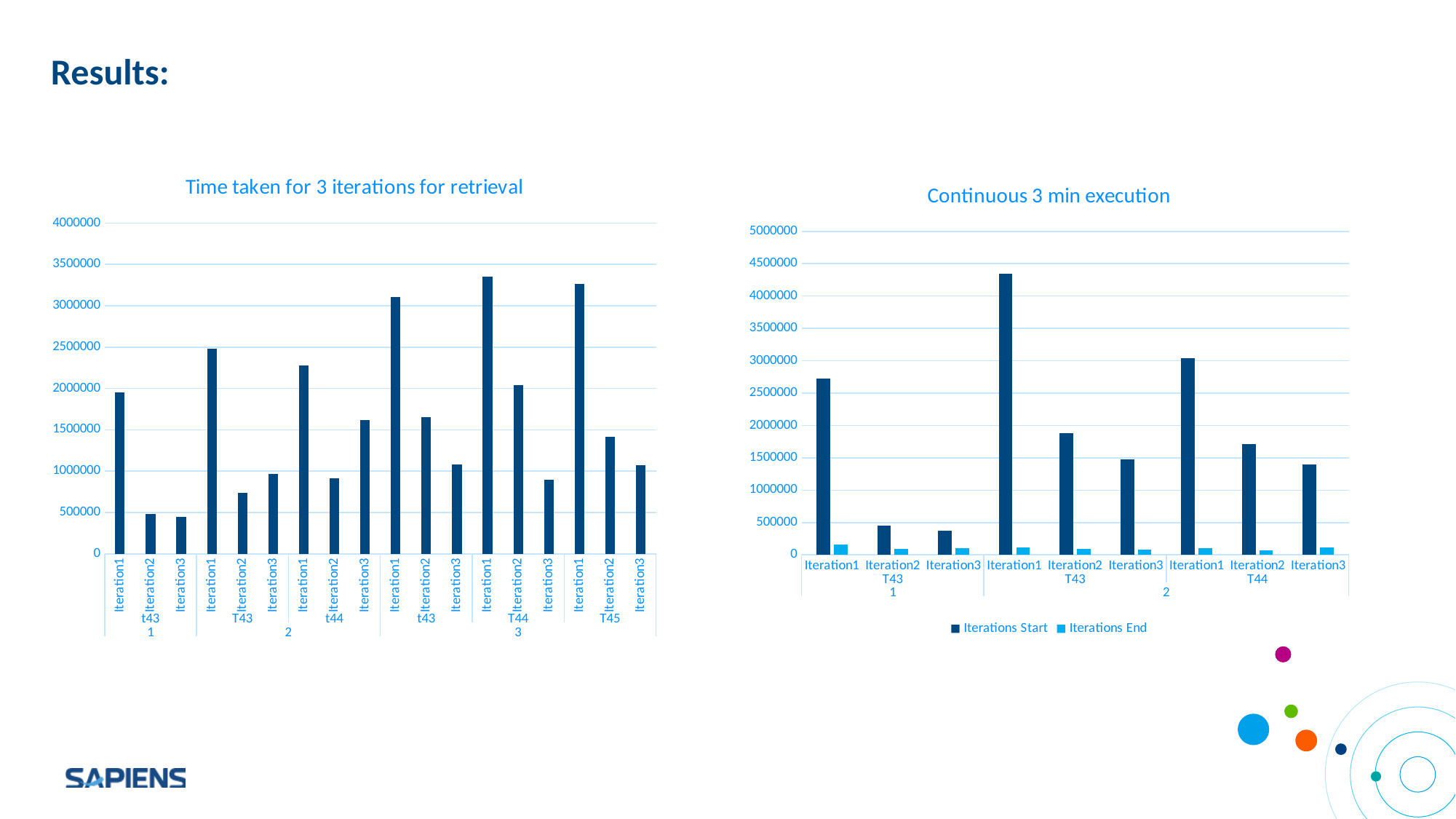

Results:

### Chart: Time taken for 3 iterations for retrieval

| Category | Time taken |
|---|---|
| Iteration1 | 1951300.0 |
| Iteration2 | 480700.0 |
| Iteration3 | 442100.0 |
| Iteration1 | 2483500.0 |
| Iteration2 | 736400.0 |
| Iteration3 | 968500.0 |
| Iteration1 | 2279400.0 |
| Iteration2 | 910000.0 |
| Iteration3 | 1613200.0 |
| Iteration1 | 3101500.0 |
| Iteration2 | 1654800.0 |
| Iteration3 | 1083700.0 |
| Iteration1 | 3351300.0 |
| Iteration2 | 2042900.0 |
| Iteration3 | 898500.0 |
| Iteration1 | 3263000.0 |
| Iteration2 | 1413100.0 |
| Iteration3 | 1068700.0 |

### Chart: Continuous 3 min execution

| Category | Iterations | Iterations |
|---|---|---|
| Iteration1 | 2721100.0 | 154400.0 |
| Iteration2 | 452600.0 | 96100.0 |
| Iteration3 | 376500.0 | 102600.0 |
| Iteration1 | 4341500.0 | 112800.0 |
| Iteration2 | 1879300.0 | 87400.0 |
| Iteration3 | 1481200.0 | 82500.0 |
| Iteration1 | 3043000.0 | 105800.0 |
| Iteration2 | 1709100.0 | 65000.0 |
| Iteration3 | 1393800.0 | 114600.0 |